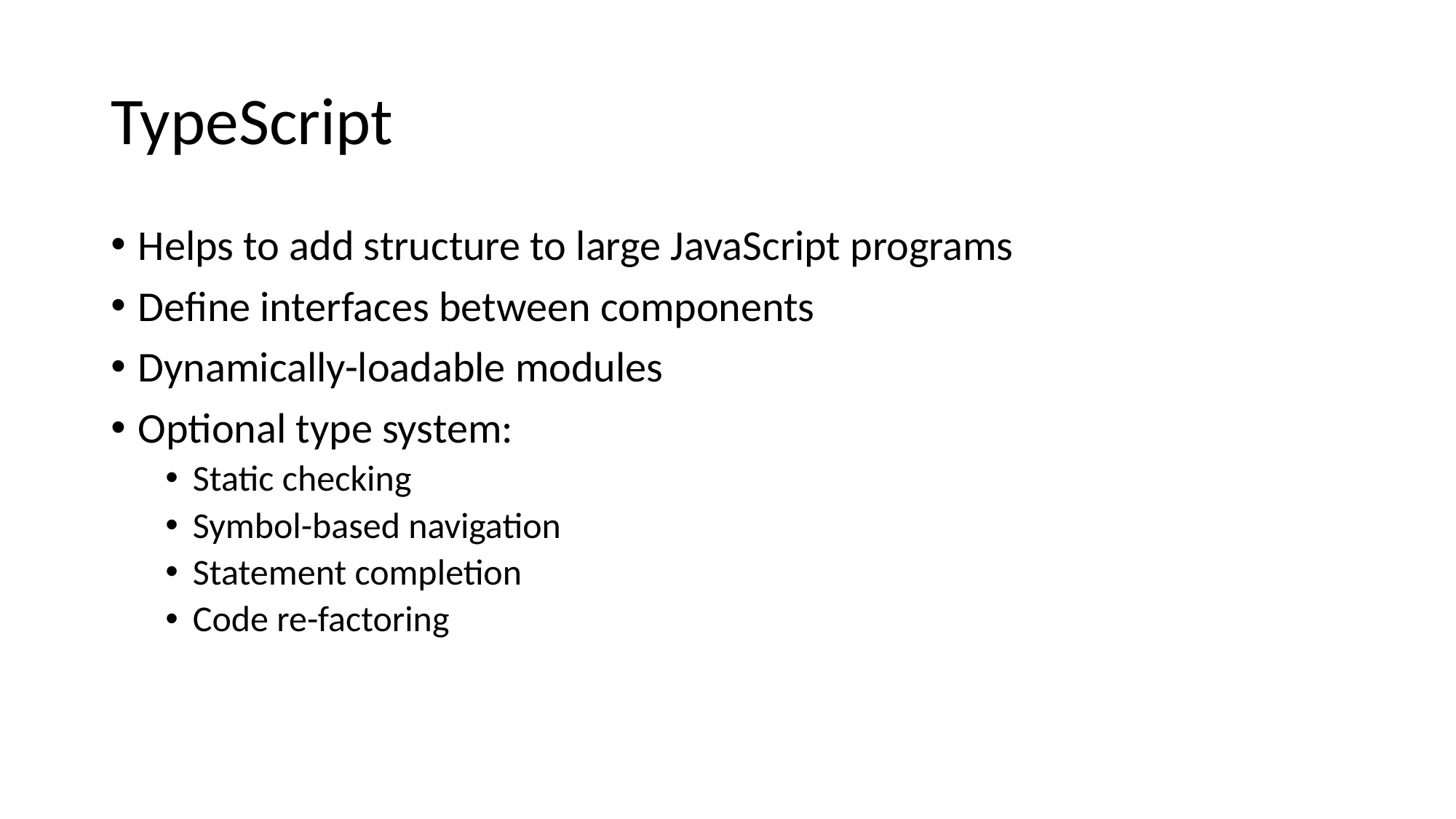

# TypeScript
Helps to add structure to large JavaScript programs
Define interfaces between components
Dynamically-loadable modules
Optional type system:
Static checking
Symbol-based navigation
Statement completion
Code re-factoring